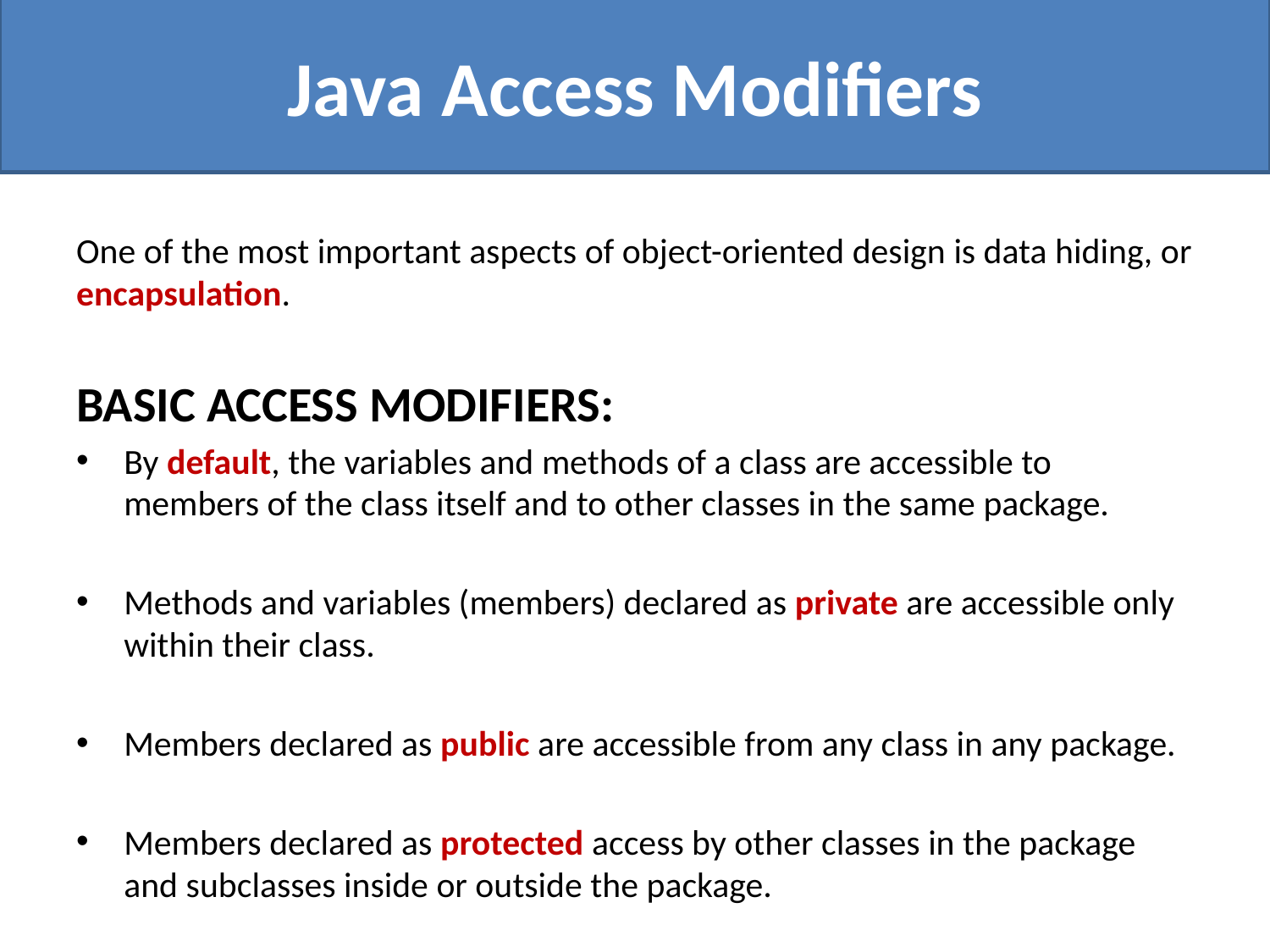

# Java Access Modifiers
One of the most important aspects of object-oriented design is data hiding, or encapsulation.

Basic Access Modifiers:
By default, the variables and methods of a class are accessible to members of the class itself and to other classes in the same package.

Methods and variables (members) declared as private are accessible only within their class.

Members declared as public are accessible from any class in any package.

Members declared as protected access by other classes in the package and subclasses inside or outside the package.